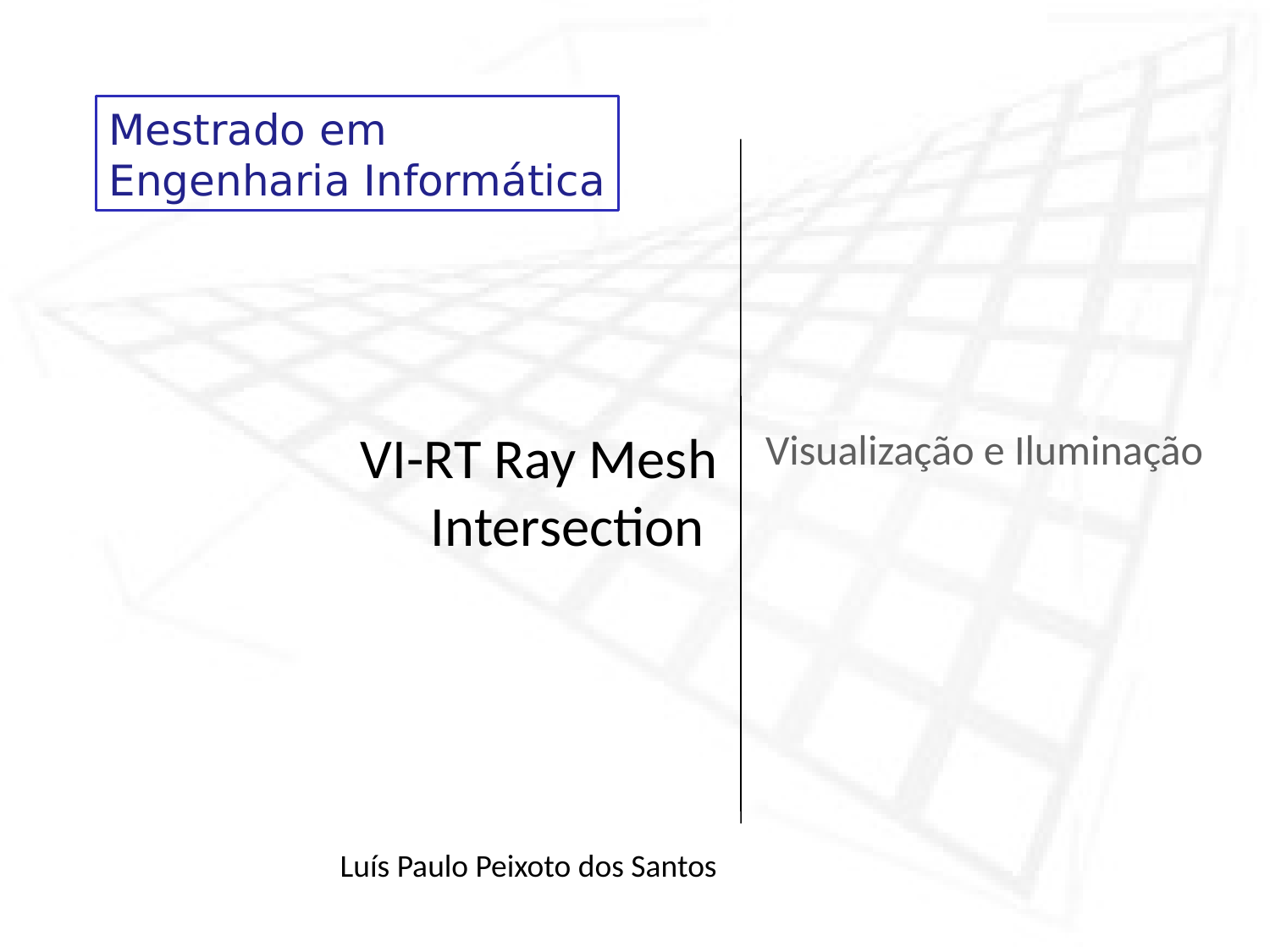

VI-RT Ray Mesh Intersection

Luís Paulo Peixoto dos Santos
# Visualização e Iluminação